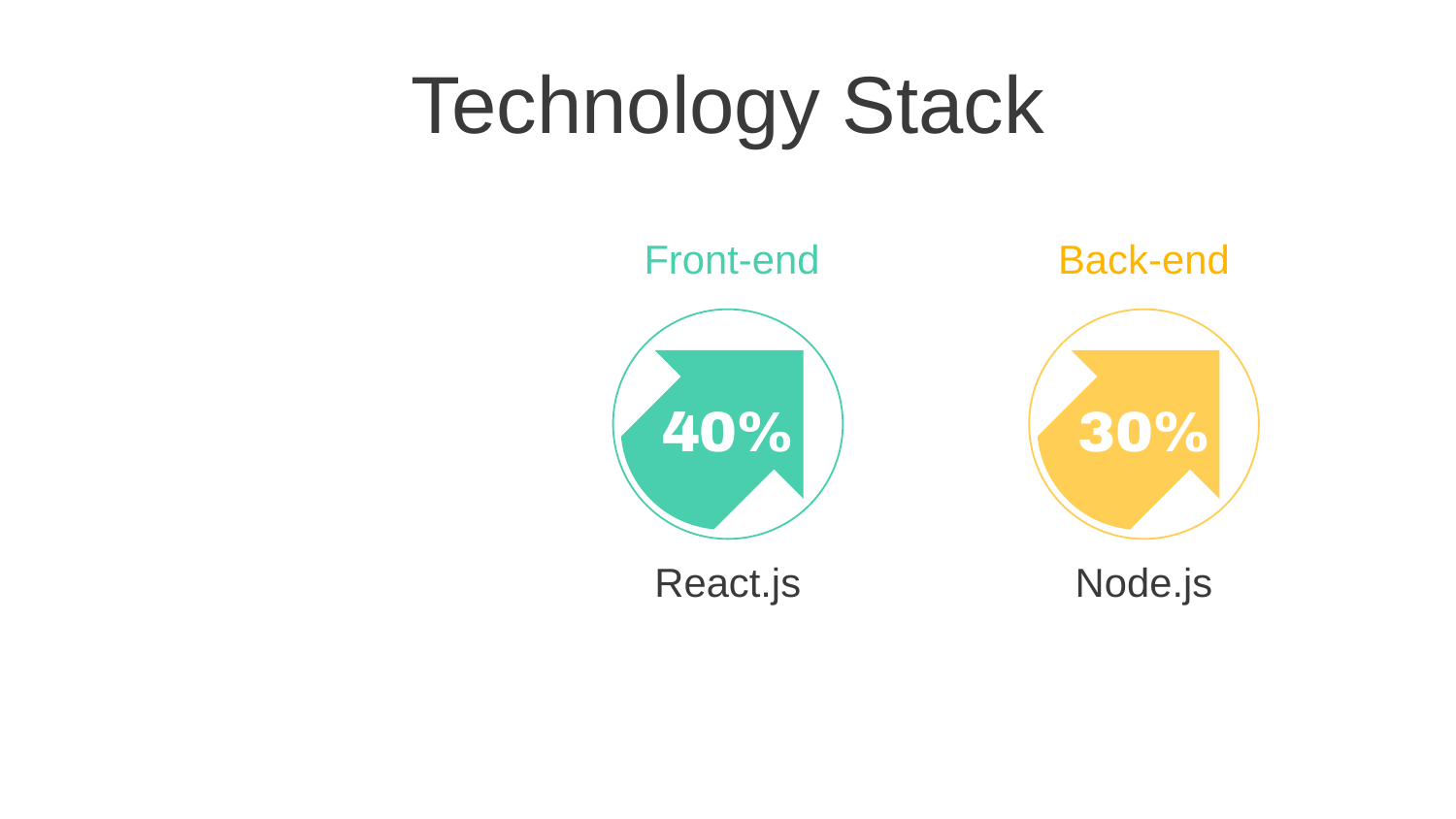

# Technology Stack
Front-end
Back-end

40%
30%
React.js
Node.js